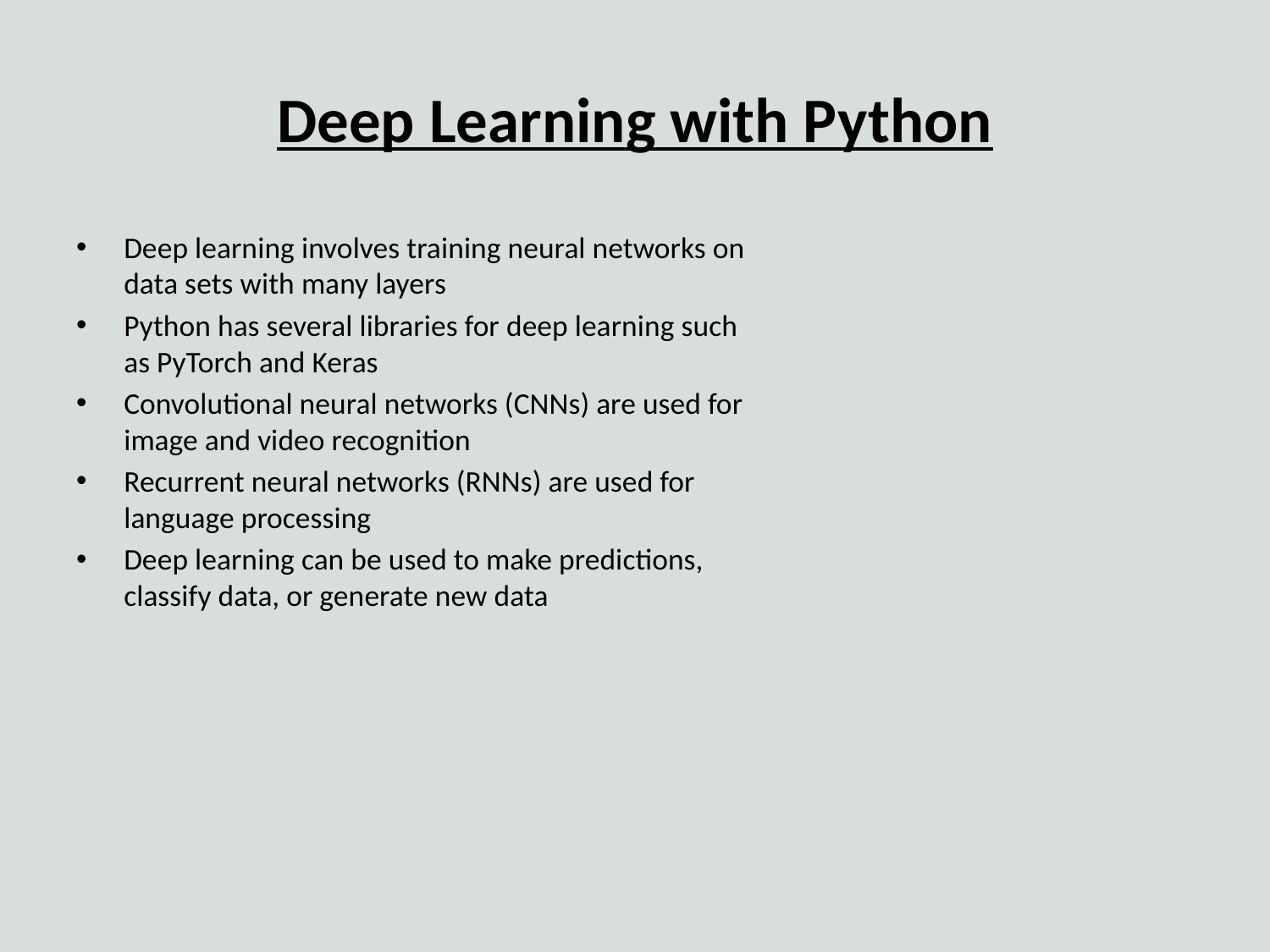

# Deep Learning with Python
Deep learning involves training neural networks on data sets with many layers
Python has several libraries for deep learning such as PyTorch and Keras
Convolutional neural networks (CNNs) are used for image and video recognition
Recurrent neural networks (RNNs) are used for language processing
Deep learning can be used to make predictions, classify data, or generate new data